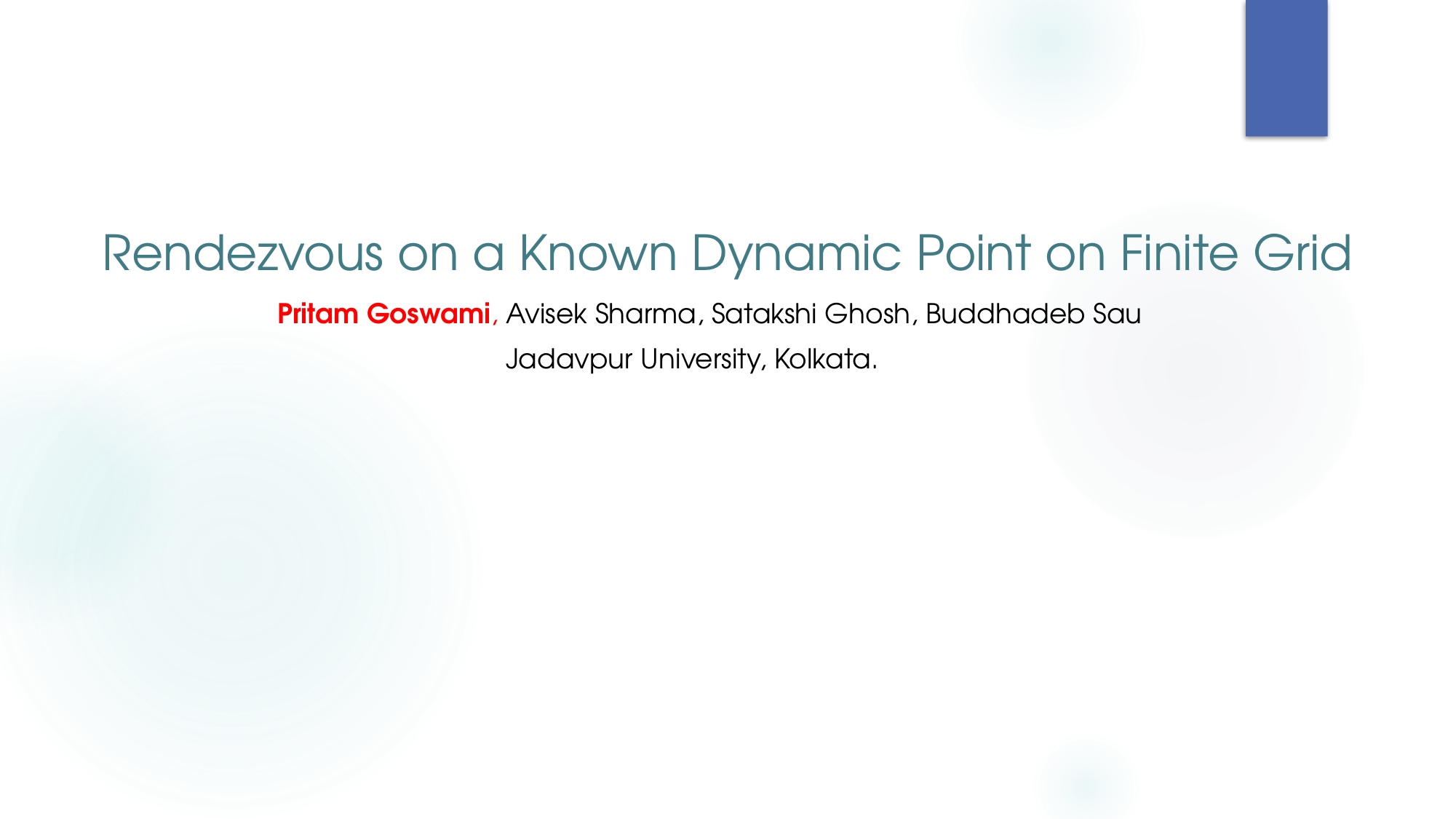

Rendezvous on a Known Dynamic Point on Finite Grid
Pritam Goswami, Avisek Sharma, Satakshi Ghosh, Buddhadeb Sau
Jadavpur University, Kolkata.